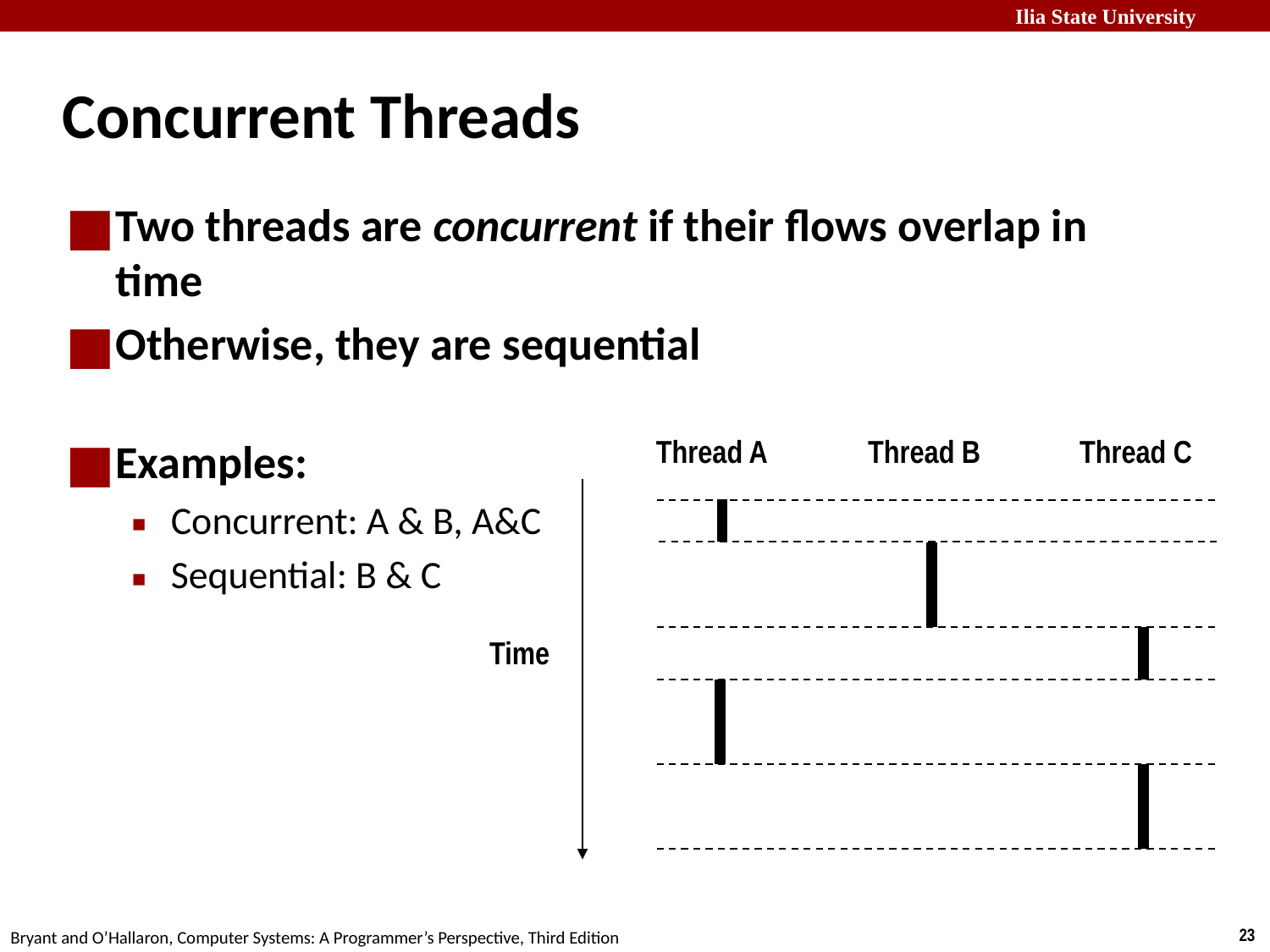

# Concurrent Threads
Two threads are concurrent if their flows overlap in time
Otherwise, they are sequential

Examples:
Concurrent: A & B, A&C
Sequential: B & C

Thread A
Thread B
Thread C
Time